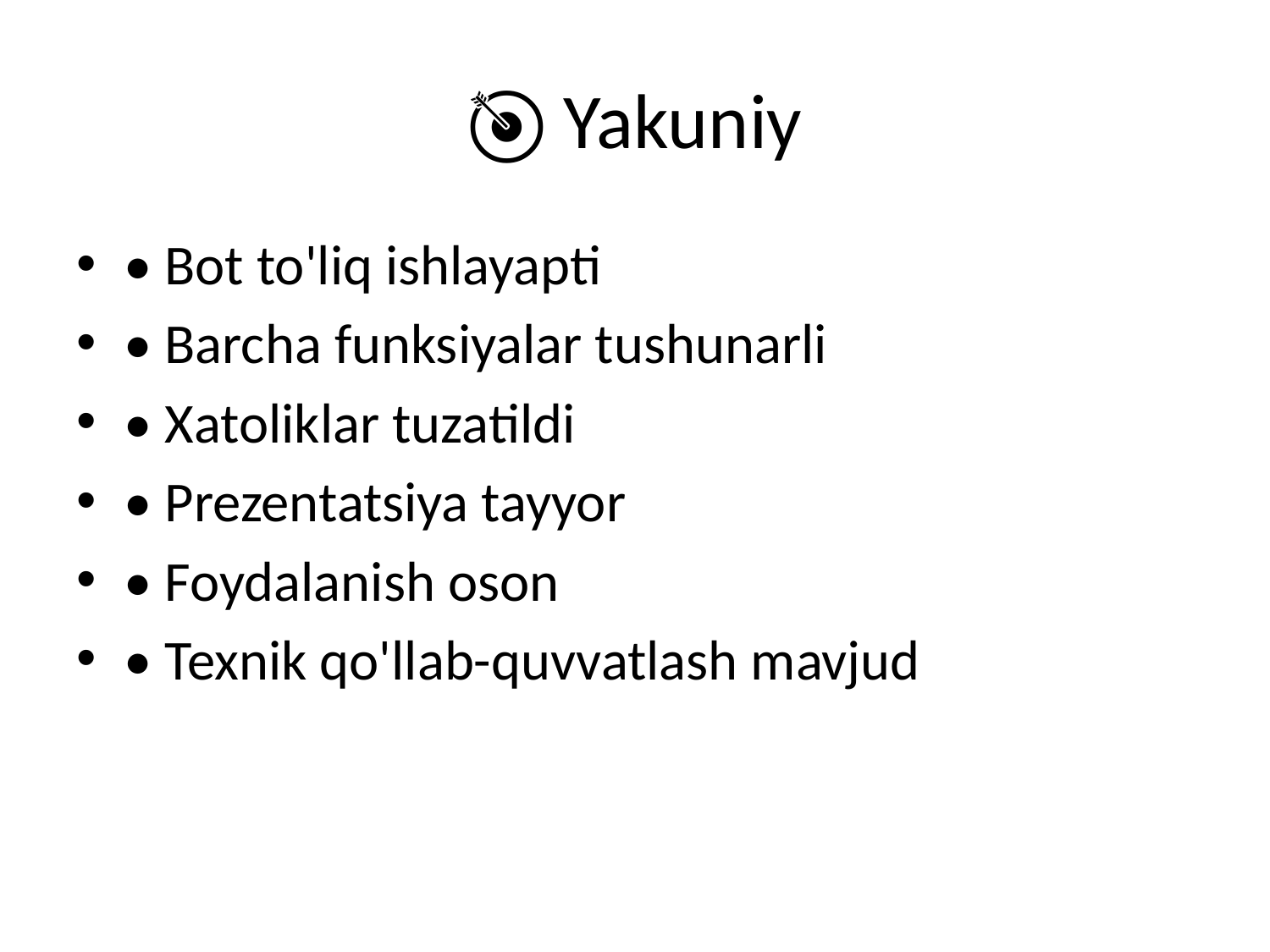

# 🎯 Yakuniy
• Bot to'liq ishlayapti
• Barcha funksiyalar tushunarli
• Xatoliklar tuzatildi
• Prezentatsiya tayyor
• Foydalanish oson
• Texnik qo'llab-quvvatlash mavjud